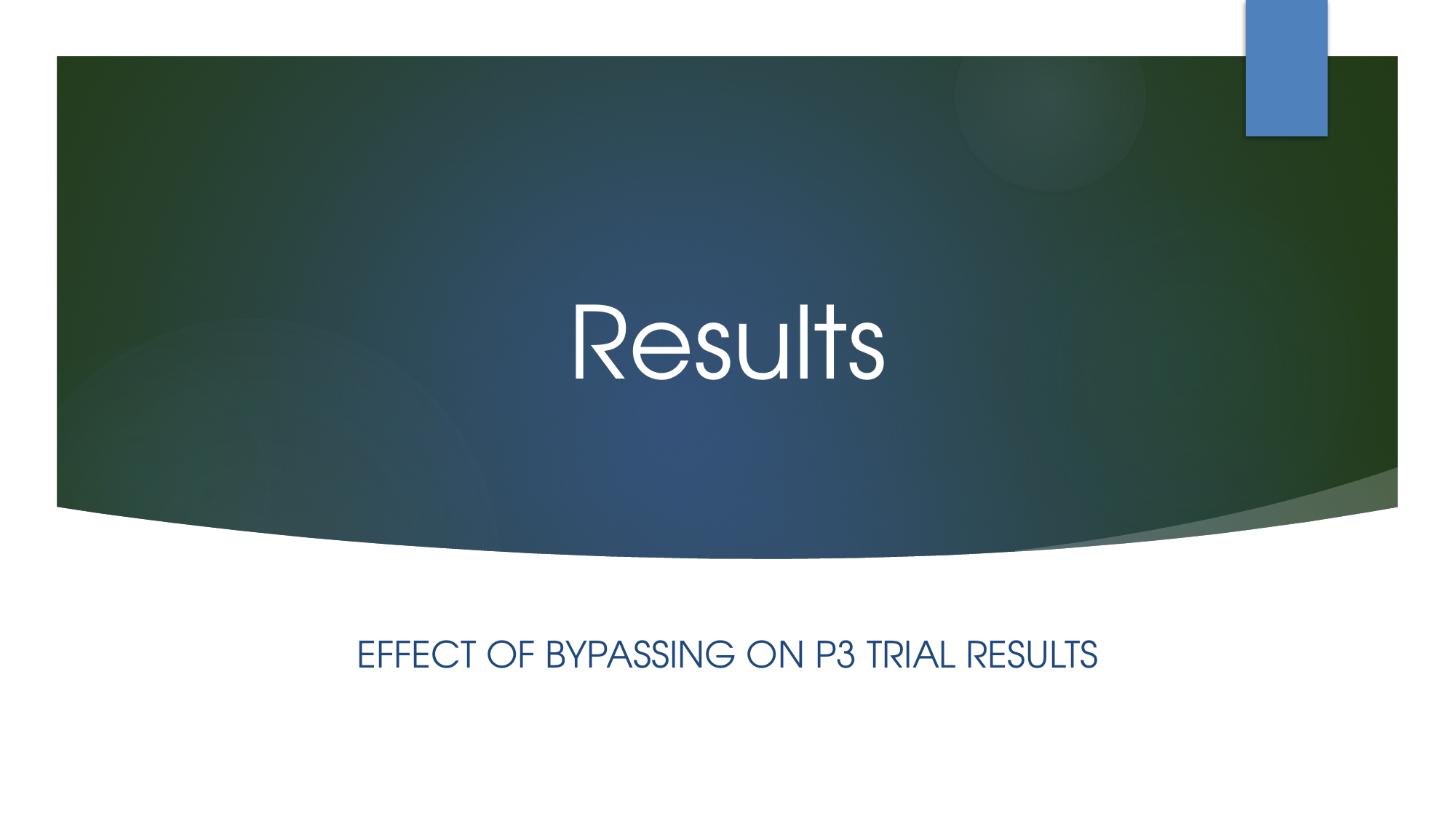

# Results
Effect of bypassing on P3 trial results